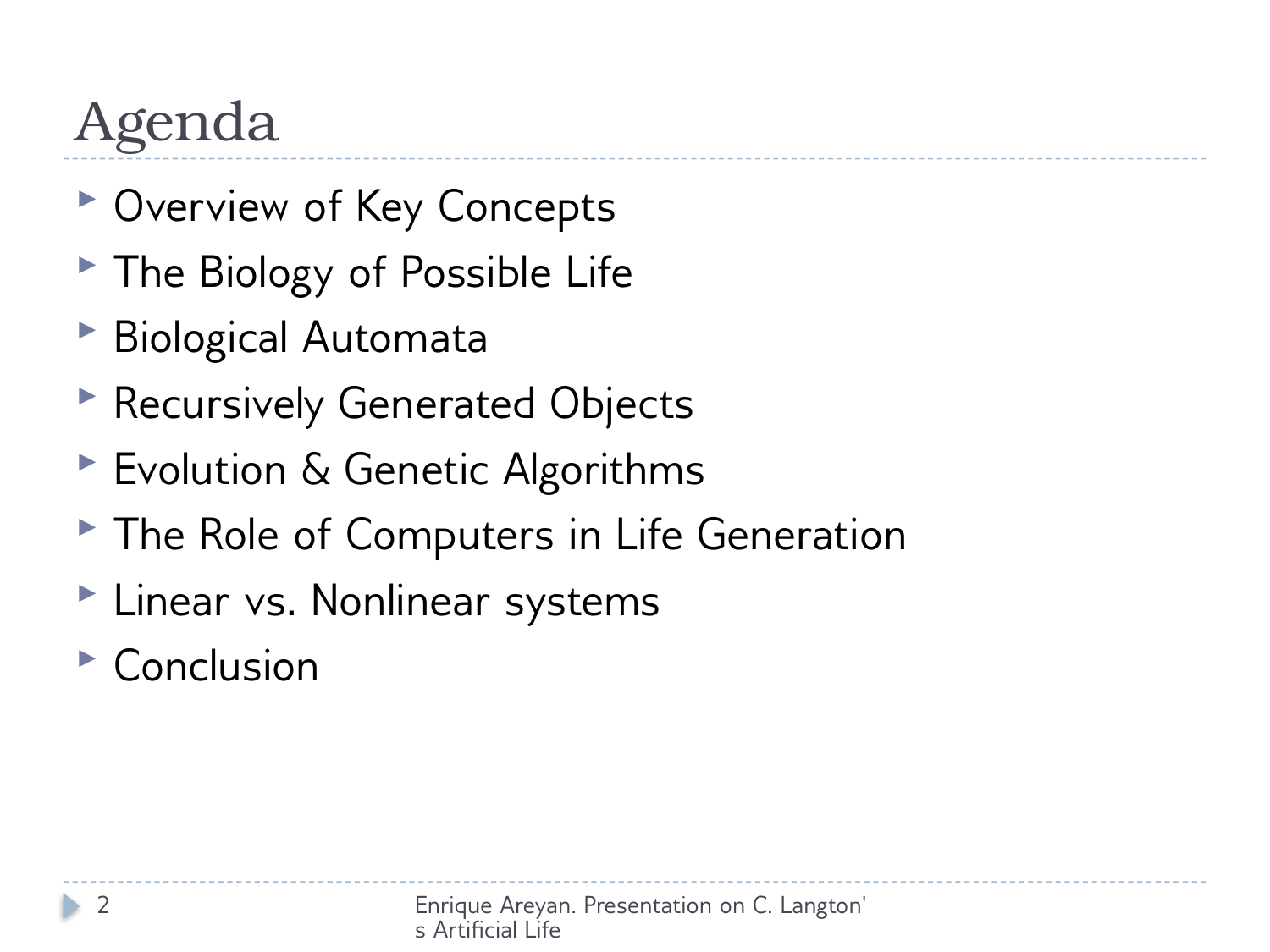

# Agenda
Overview of Key Concepts
The Biology of Possible Life
Biological Automata
Recursively Generated Objects
Evolution & Genetic Algorithms
The Role of Computers in Life Generation
Linear vs. Nonlinear systems
Conclusion

2
Enrique Areyan. Presentation on C. Langton's Artificial Life